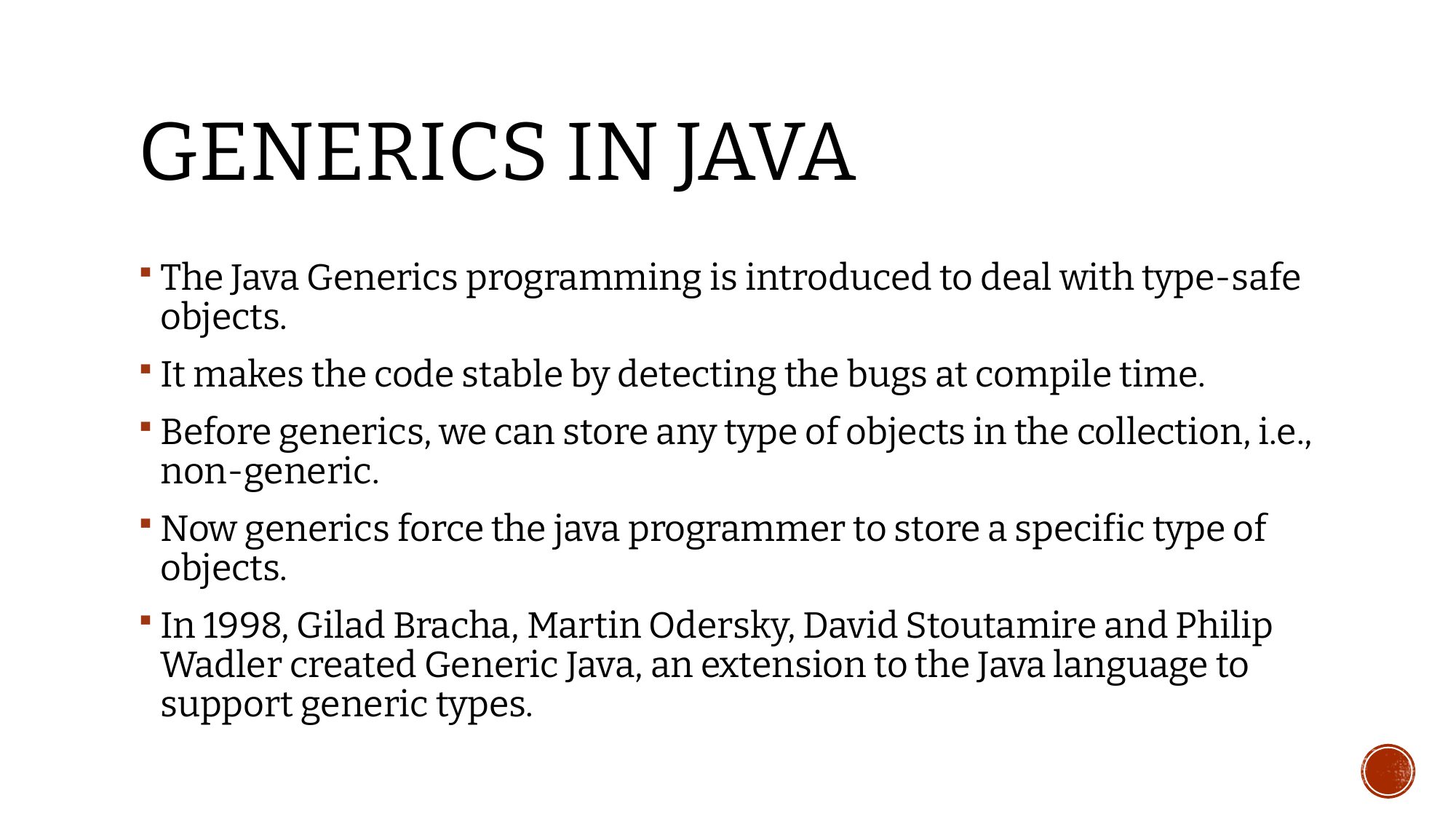

# Generics in Java
The Java Generics programming is introduced to deal with type-safe objects.
It makes the code stable by detecting the bugs at compile time.
Before generics, we can store any type of objects in the collection, i.e., non-generic.
Now generics force the java programmer to store a specific type of objects.
In 1998, Gilad Bracha, Martin Odersky, David Stoutamire and Philip Wadler created Generic Java, an extension to the Java language to support generic types.